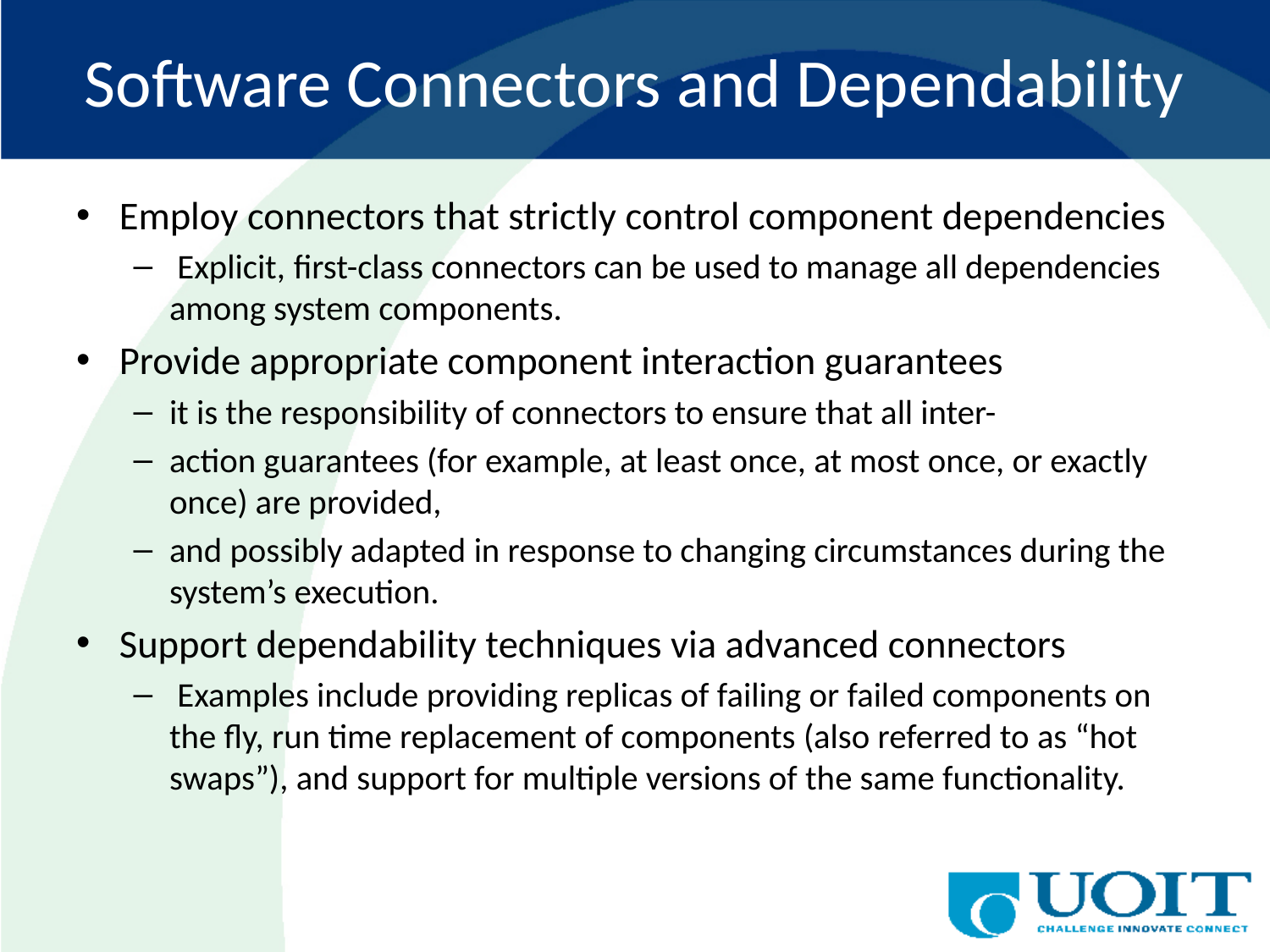

# Software Connectors and Dependability
Employ connectors that strictly control component dependencies
 Explicit, ﬁrst-class connectors can be used to manage all dependencies among system components.
Provide appropriate component interaction guarantees
it is the responsibility of connectors to ensure that all inter-
action guarantees (for example, at least once, at most once, or exactly once) are provided,
and possibly adapted in response to changing circumstances during the system’s execution.
Support dependability techniques via advanced connectors
 Examples include providing replicas of failing or failed components on the ﬂy, run time replacement of components (also referred to as “hot swaps”), and support for multiple versions of the same functionality.